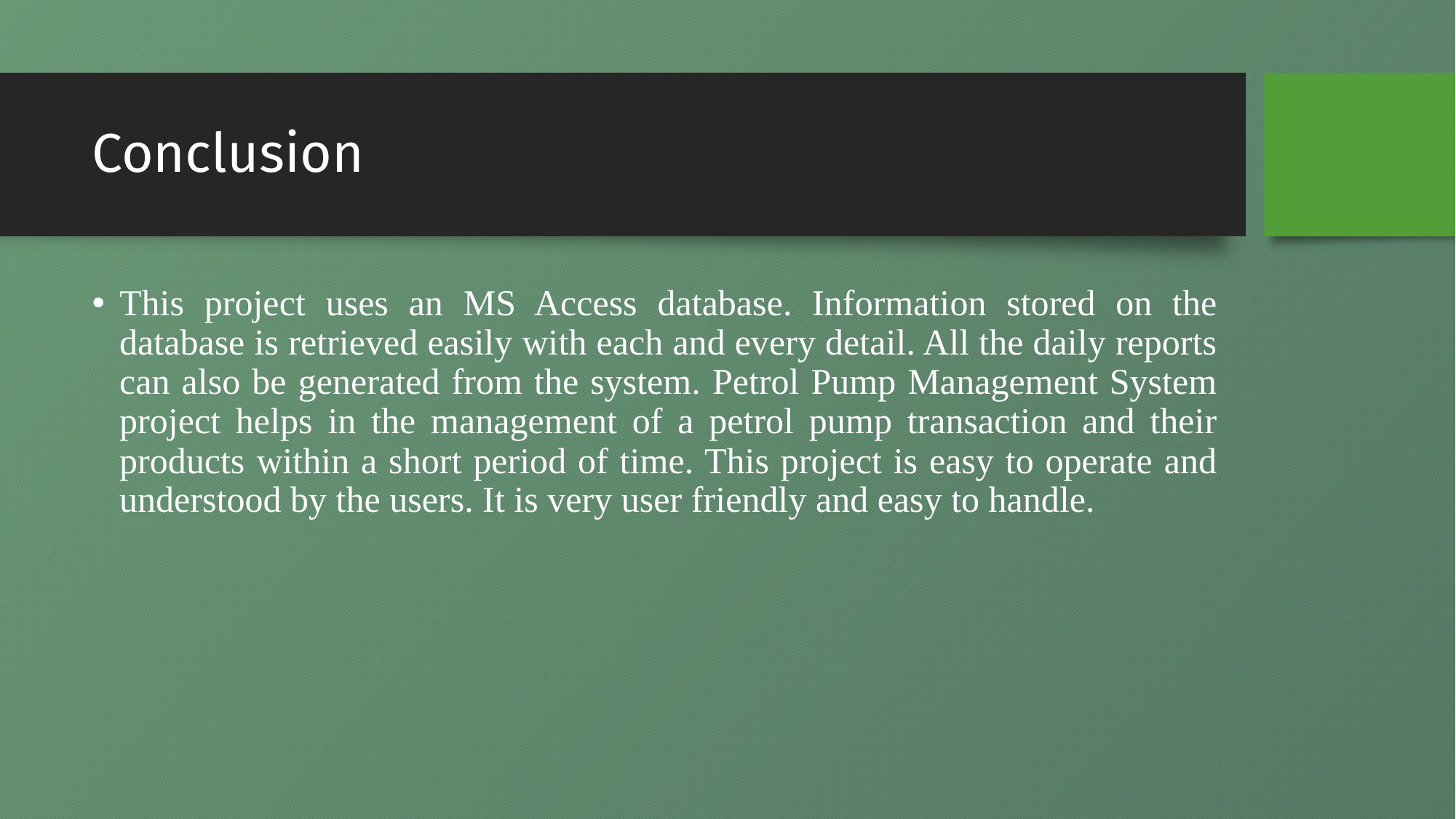

# Conclusion
This project uses an MS Access database. Information stored on the database is retrieved easily with each and every detail. All the daily reports can also be generated from the system. Petrol Pump Management System project helps in the management of a petrol pump transaction and their products within a short period of time. This project is easy to operate and understood by the users. It is very user friendly and easy to handle.